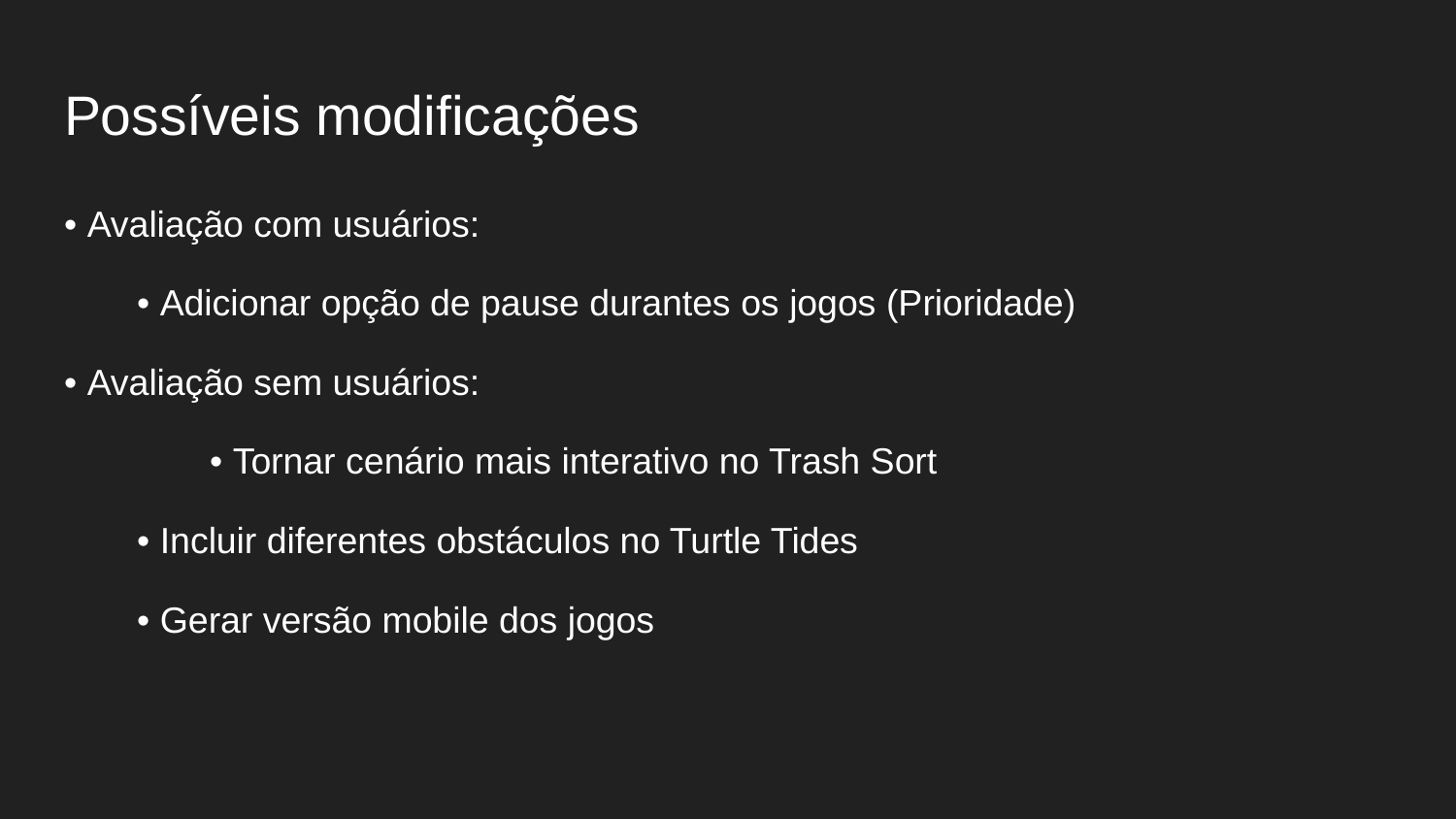

# Possíveis modificações
• Avaliação com usuários:
• Adicionar opção de pause durantes os jogos (Prioridade)
• Avaliação sem usuários:
	• Tornar cenário mais interativo no Trash Sort
• Incluir diferentes obstáculos no Turtle Tides
• Gerar versão mobile dos jogos